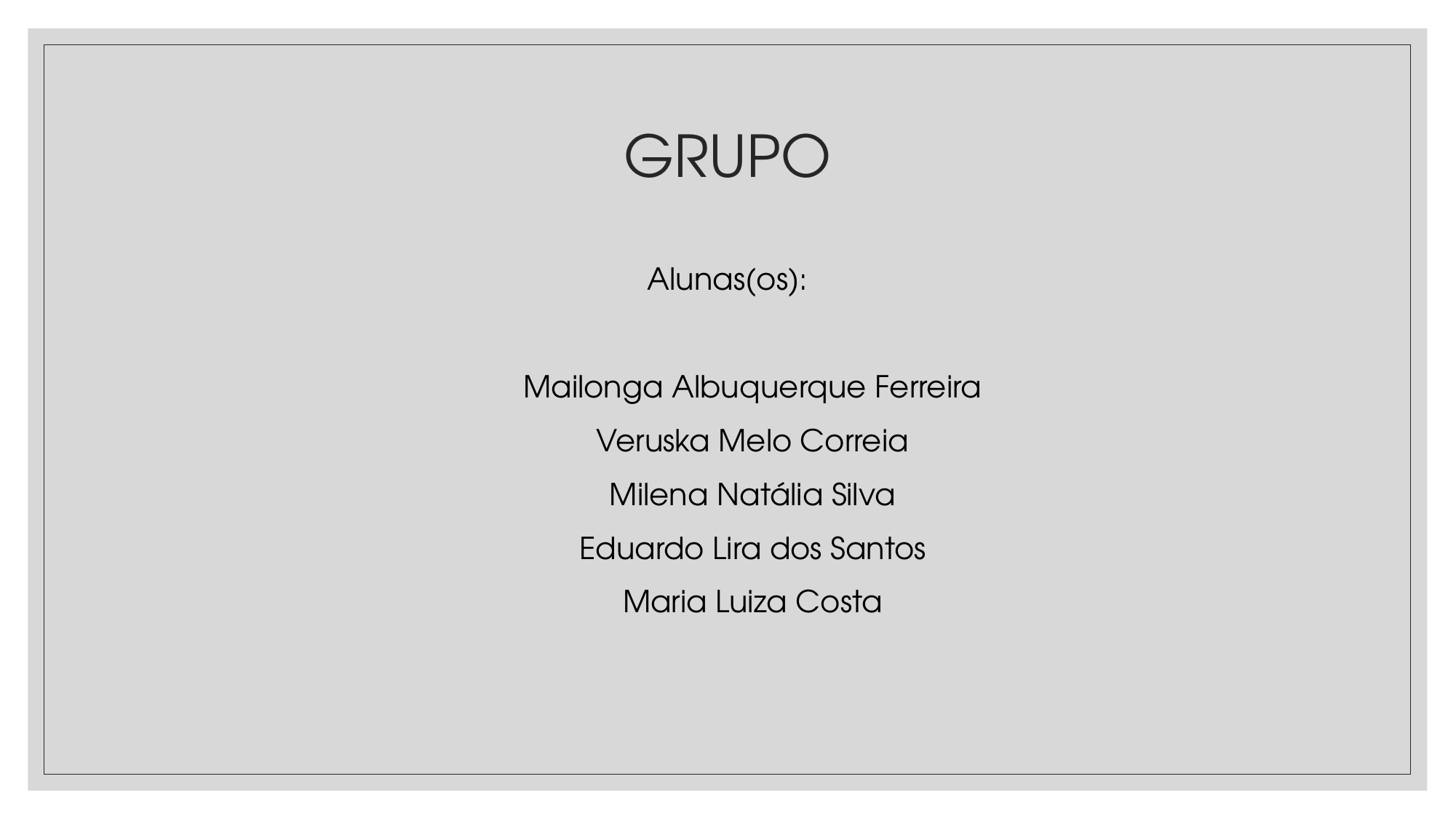

GRUPO
Alunas(os):

      Mailonga Albuquerque Ferreira
      Veruska Melo Correia
      Milena Natália Silva
      Eduardo Lira dos Santos
      Maria Luiza Costa